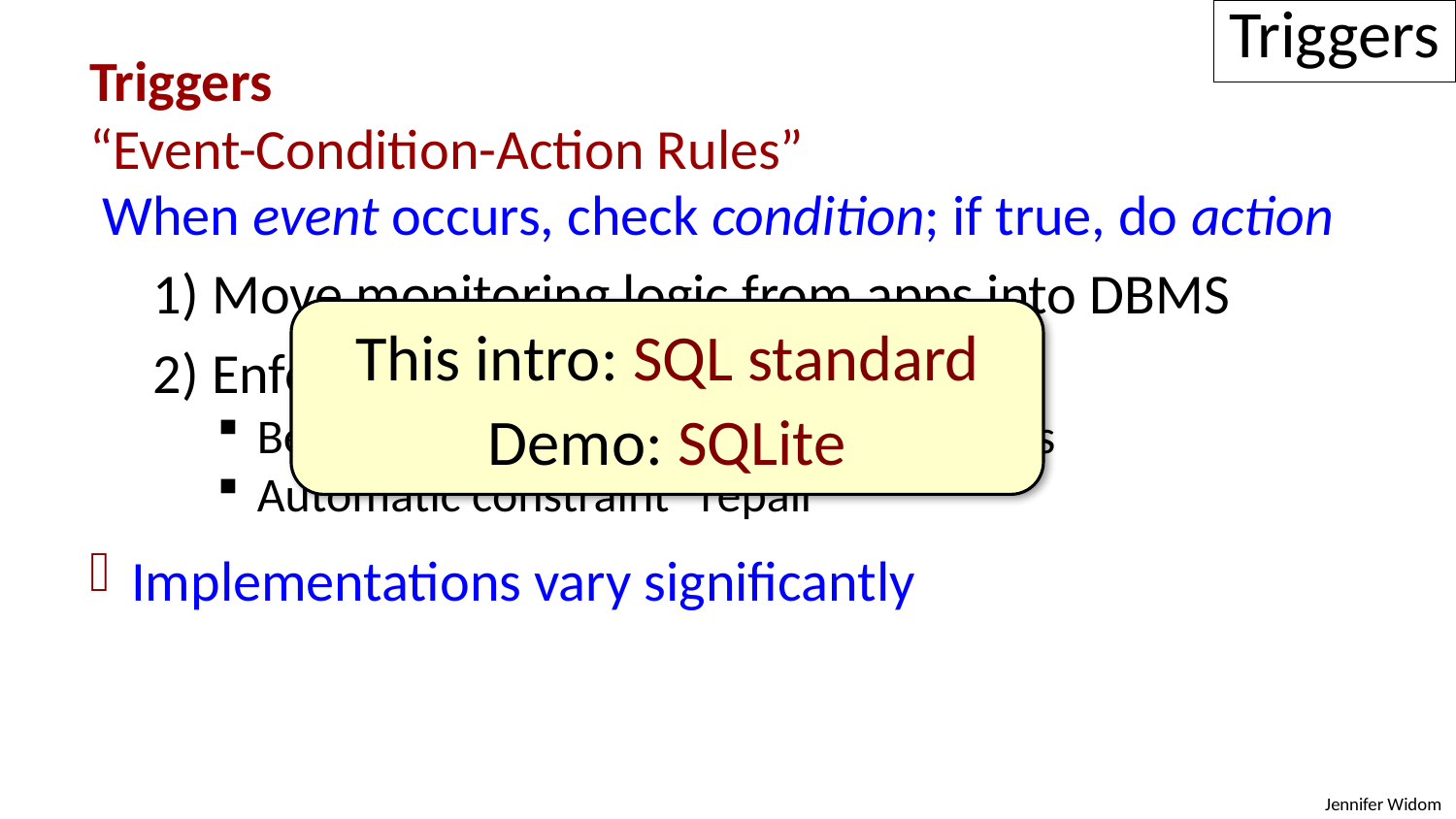

Triggers
Triggers
“Event-Condition-Action Rules”
 When event occurs, check condition; if true, do action
1) Move monitoring logic from apps into DBMS
2) Enforce constraints
 Beyond what constraint system supports
 Automatic constraint “repair”
 Implementations vary significantly

This intro: SQL standard
Demo: SQLite